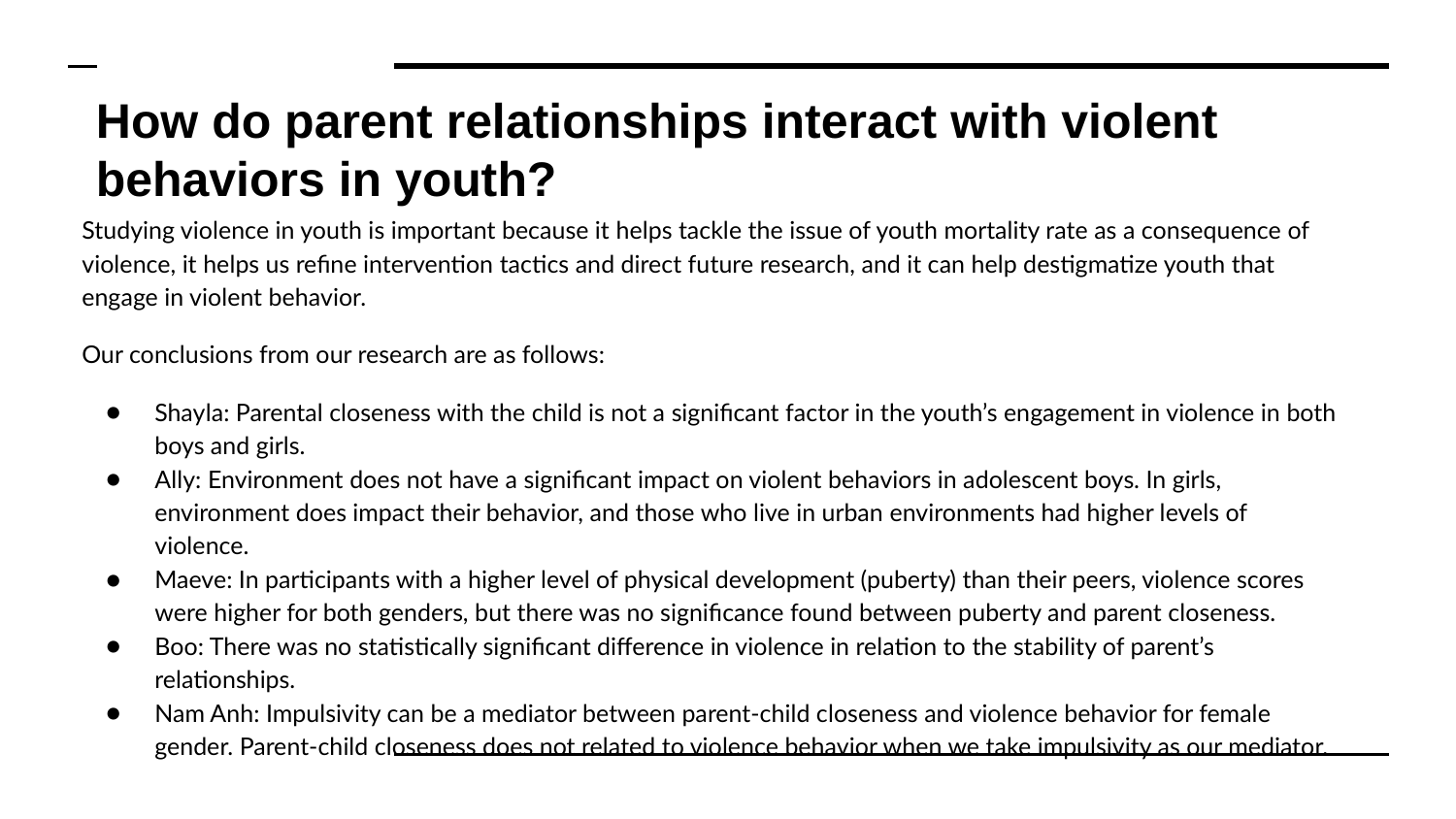

# How do parent relationships interact with violent behaviors in youth?
Studying violence in youth is important because it helps tackle the issue of youth mortality rate as a consequence of violence, it helps us refine intervention tactics and direct future research, and it can help destigmatize youth that engage in violent behavior.
Our conclusions from our research are as follows:
Shayla: Parental closeness with the child is not a significant factor in the youth’s engagement in violence in both boys and girls.
Ally: Environment does not have a significant impact on violent behaviors in adolescent boys. In girls, environment does impact their behavior, and those who live in urban environments had higher levels of violence.
Maeve: In participants with a higher level of physical development (puberty) than their peers, violence scores were higher for both genders, but there was no significance found between puberty and parent closeness.
Boo: There was no statistically significant difference in violence in relation to the stability of parent’s relationships.
Nam Anh: Impulsivity can be a mediator between parent-child closeness and violence behavior for female gender. Parent-child closeness does not related to violence behavior when we take impulsivity as our mediator.